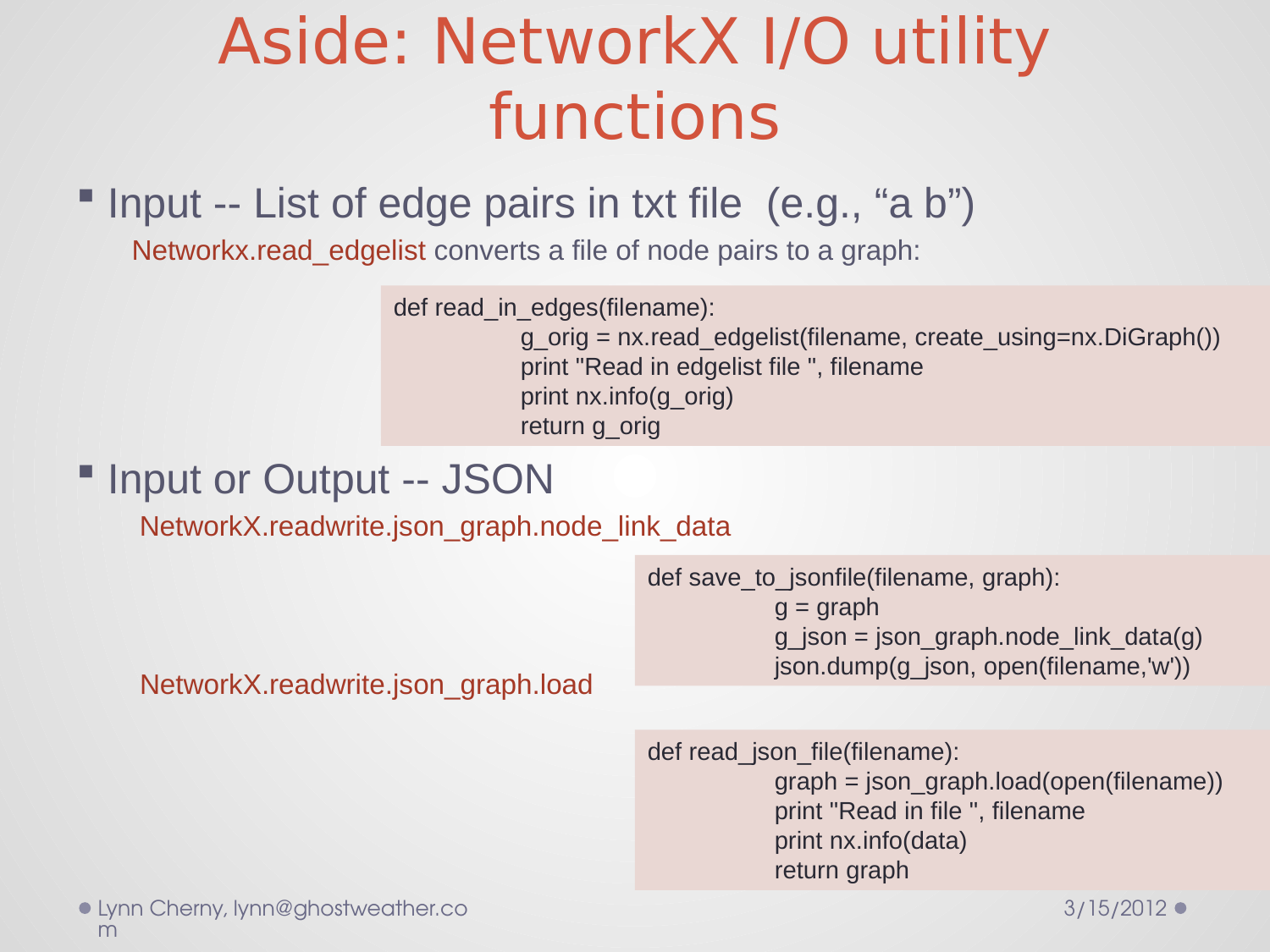

# Aside: NetworkX I/O utility functions
 Input -- List of edge pairs in txt file  (e.g., “a b”)
Networkx.read_edgelist converts a file of node pairs to a graph:

 Input or Output -- JSON
 NetworkX.readwrite.json_graph.node_link_data

NetworkX.readwrite.json_graph.load
def read_in_edges(filename):
	g_orig = nx.read_edgelist(filename, create_using=nx.DiGraph())
	print "Read in edgelist file ", filename
	print nx.info(g_orig)
	return g_orig
def save_to_jsonfile(filename, graph):
	g = graph
	g_json = json_graph.node_link_data(g)
	json.dump(g_json, open(filename,'w'))
def read_json_file(filename):
	graph = json_graph.load(open(filename))
	print "Read in file ", filename
	print nx.info(data)
	return graph
Lynn Cherny, lynn@ghostweather.com
3/15/2012